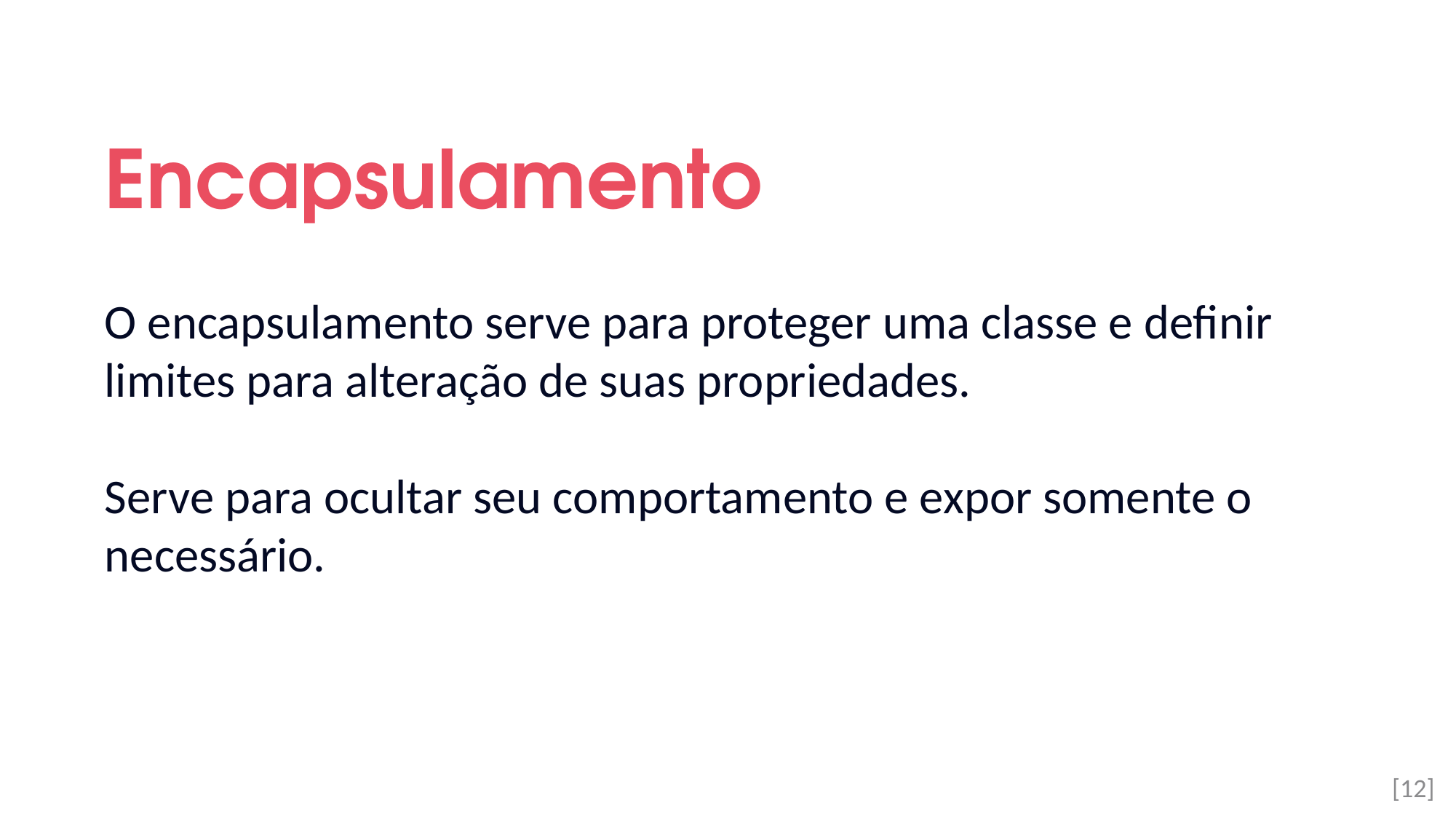

Encapsulamento
O encapsulamento serve para proteger uma classe e definir limites para alteração de suas propriedades.

Serve para ocultar seu comportamento e expor somente o necessário.
[12]